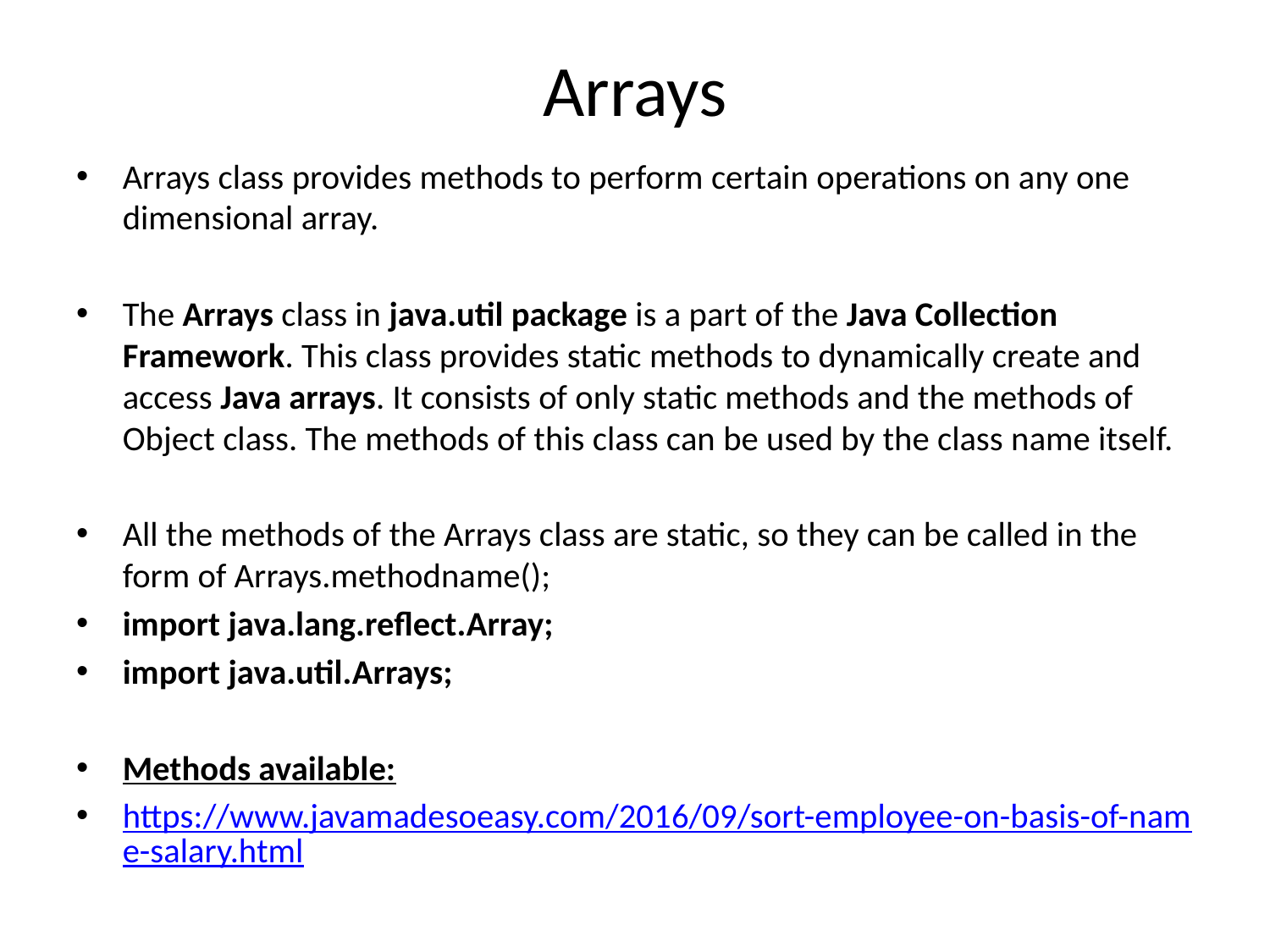

# Arrays
Arrays class provides methods to perform certain operations on any one dimensional array.

The Arrays class in java.util package is a part of the Java Collection Framework. This class provides static methods to dynamically create and access Java arrays. It consists of only static methods and the methods of Object class. The methods of this class can be used by the class name itself.

All the methods of the Arrays class are static, so they can be called in the form of Arrays.methodname();
import java.lang.reflect.Array;
import java.util.Arrays;

Methods available:
https://www.javamadesoeasy.com/2016/09/sort-employee-on-basis-of-name-salary.html